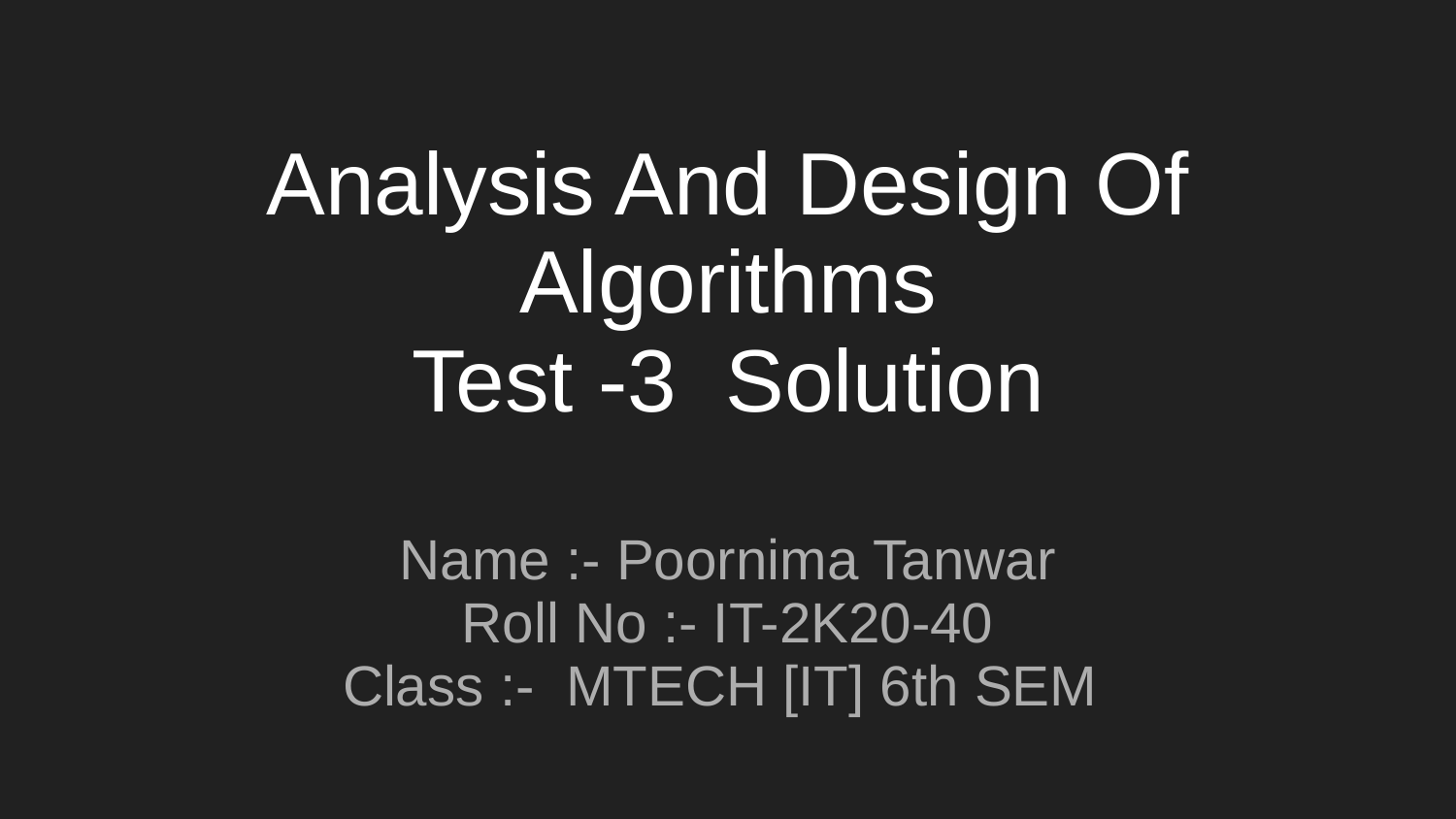

# Analysis And Design Of Algorithms
Test -3  Solution

Name :- Poornima Tanwar
Roll No :- IT-2K20-40
Class :-  MTECH [IT] 6th SEM